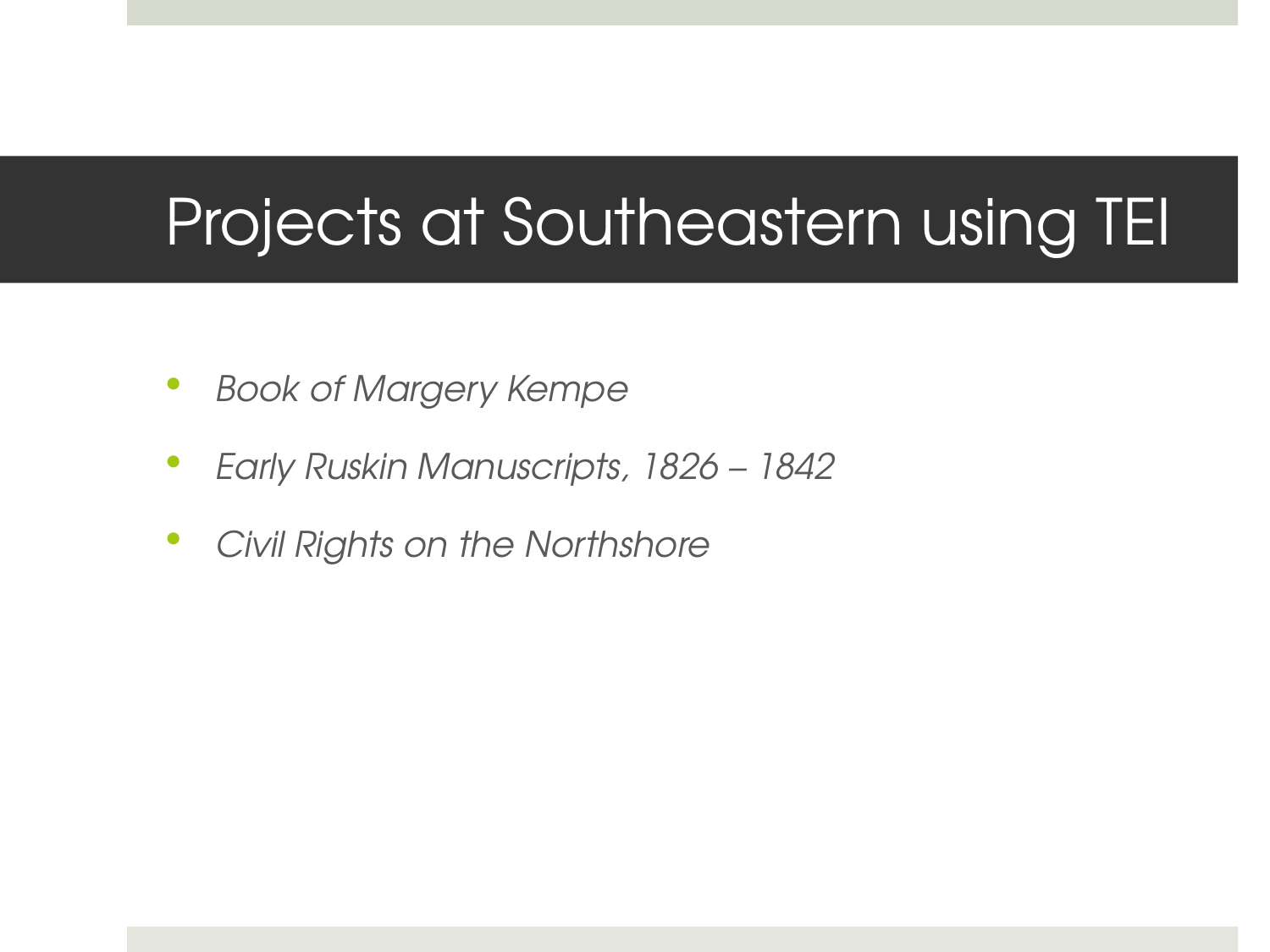

# Projects at Southeastern using TEI
Book of Margery Kempe
Early Ruskin Manuscripts, 1826 – 1842
Civil Rights on the Northshore